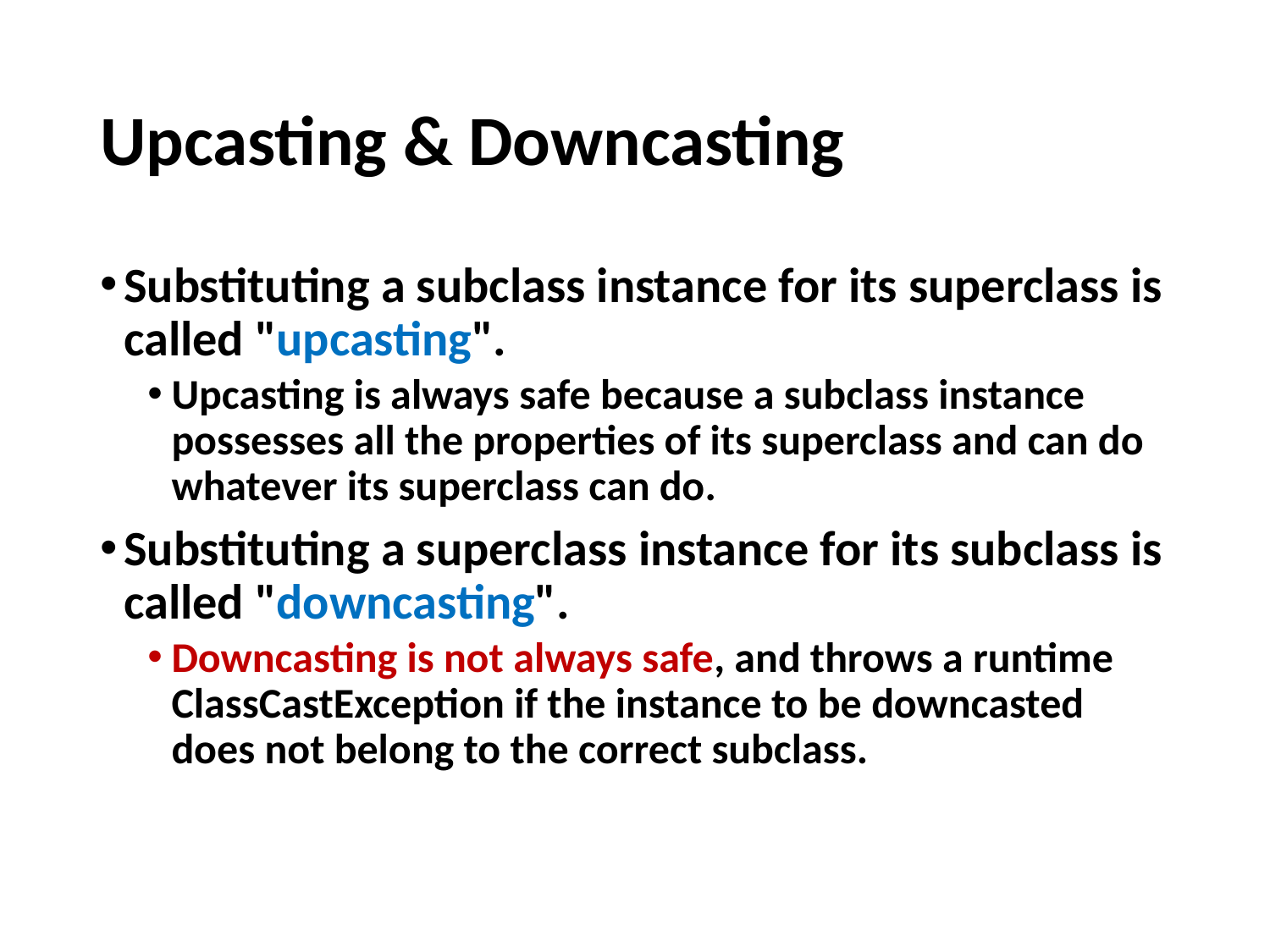

# Upcasting & Downcasting
Substituting a subclass instance for its superclass is called "upcasting".
Upcasting is always safe because a subclass instance possesses all the properties of its superclass and can do whatever its superclass can do.
Substituting a superclass instance for its subclass is called "downcasting".
Downcasting is not always safe, and throws a runtime ClassCastException if the instance to be downcasted does not belong to the correct subclass.